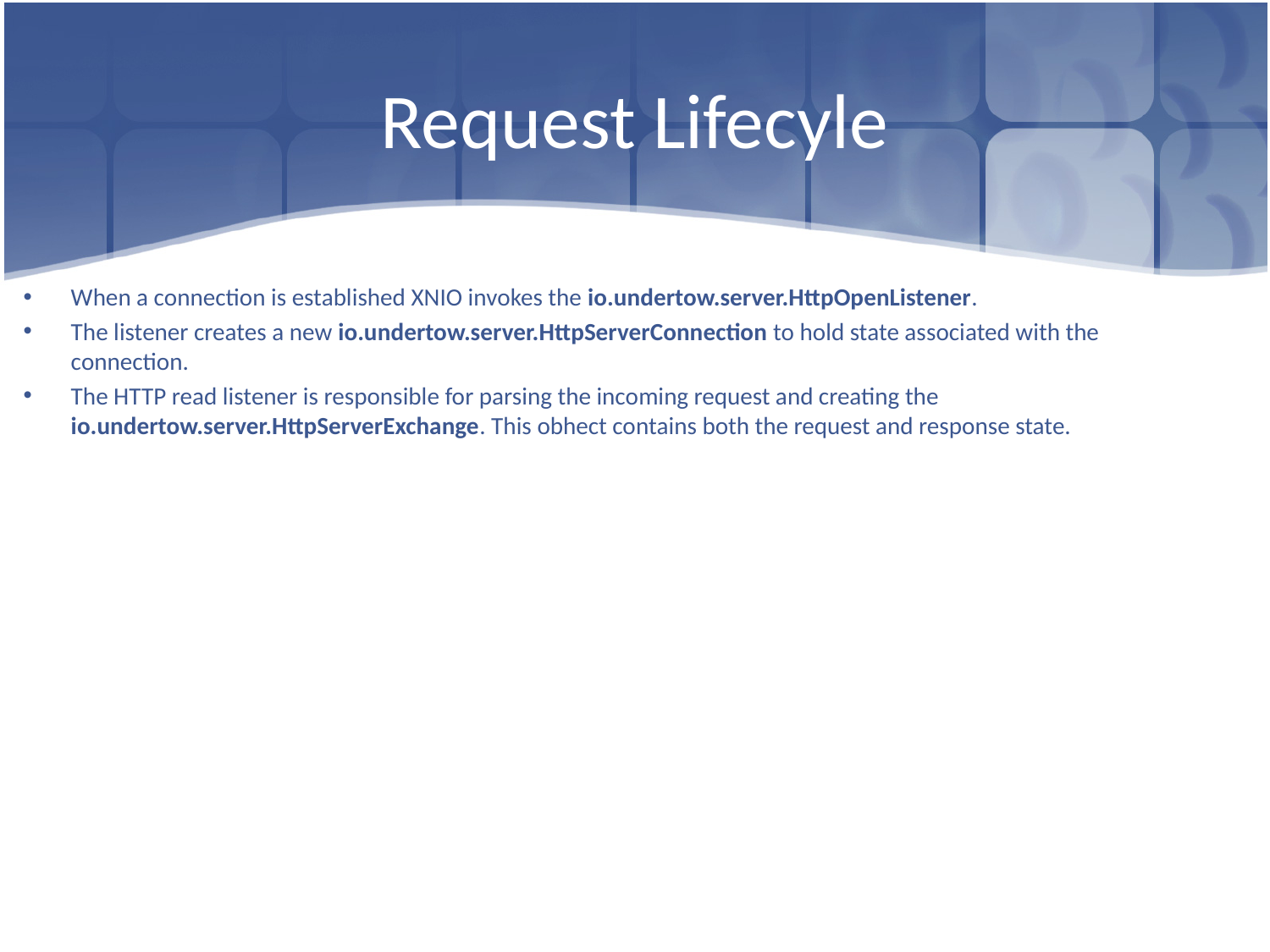

# Request Lifecyle
When a connection is established XNIO invokes the io.undertow.server.HttpOpenListener.
The listener creates a new io.undertow.server.HttpServerConnection to hold state associated with the connection.
The HTTP read listener is responsible for parsing the incoming request and creating the io.undertow.server.HttpServerExchange. This obhect contains both the request and response state.